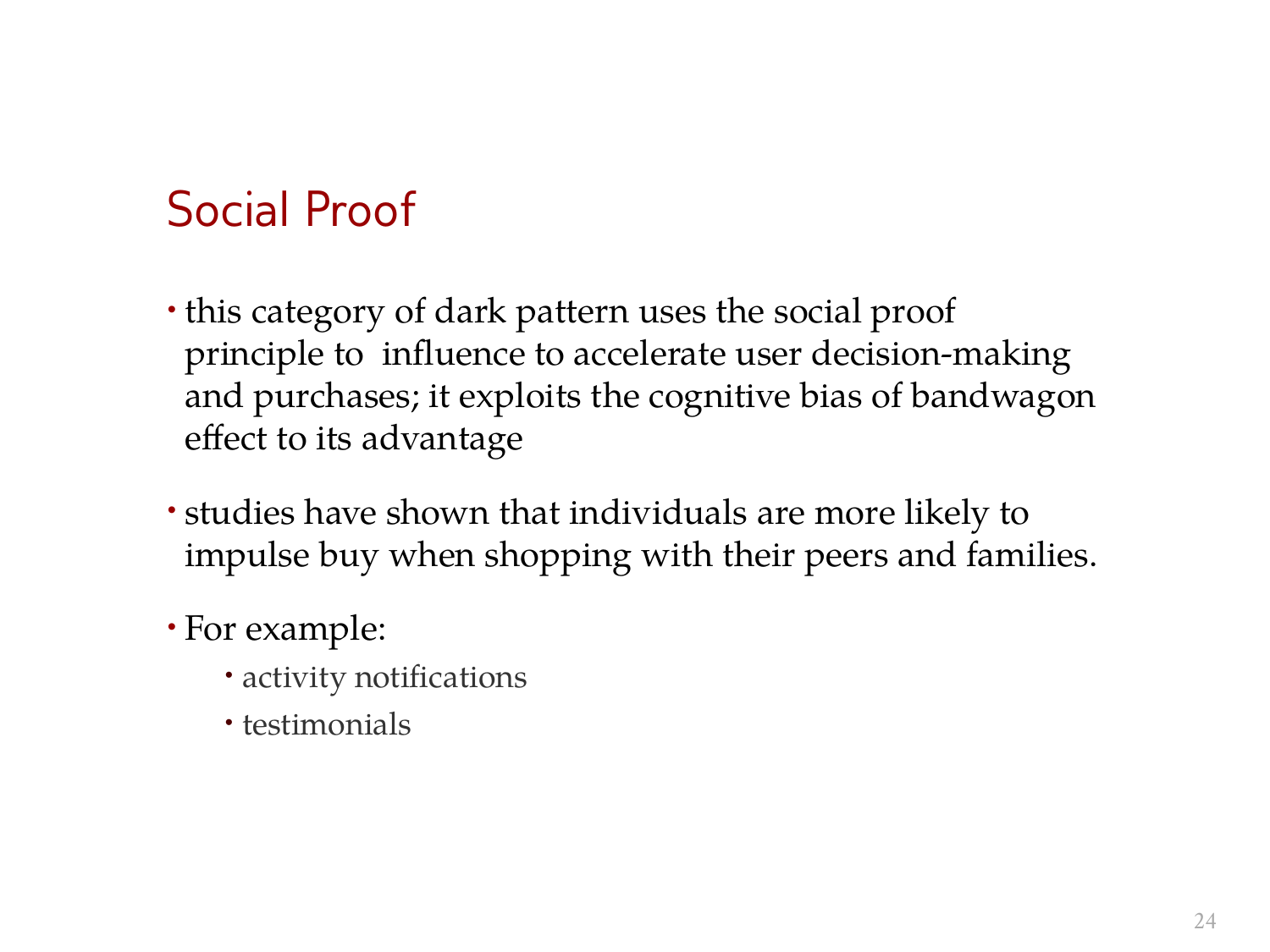

# Social Proof
this category of dark pattern uses the social proof principle to  influence to accelerate user decision-making and purchases; it exploits the cognitive bias of bandwagon effect to its advantage
studies have shown that individuals are more likely to impulse buy when shopping with their peers and families.
For example:
activity notifications
testimonials

24